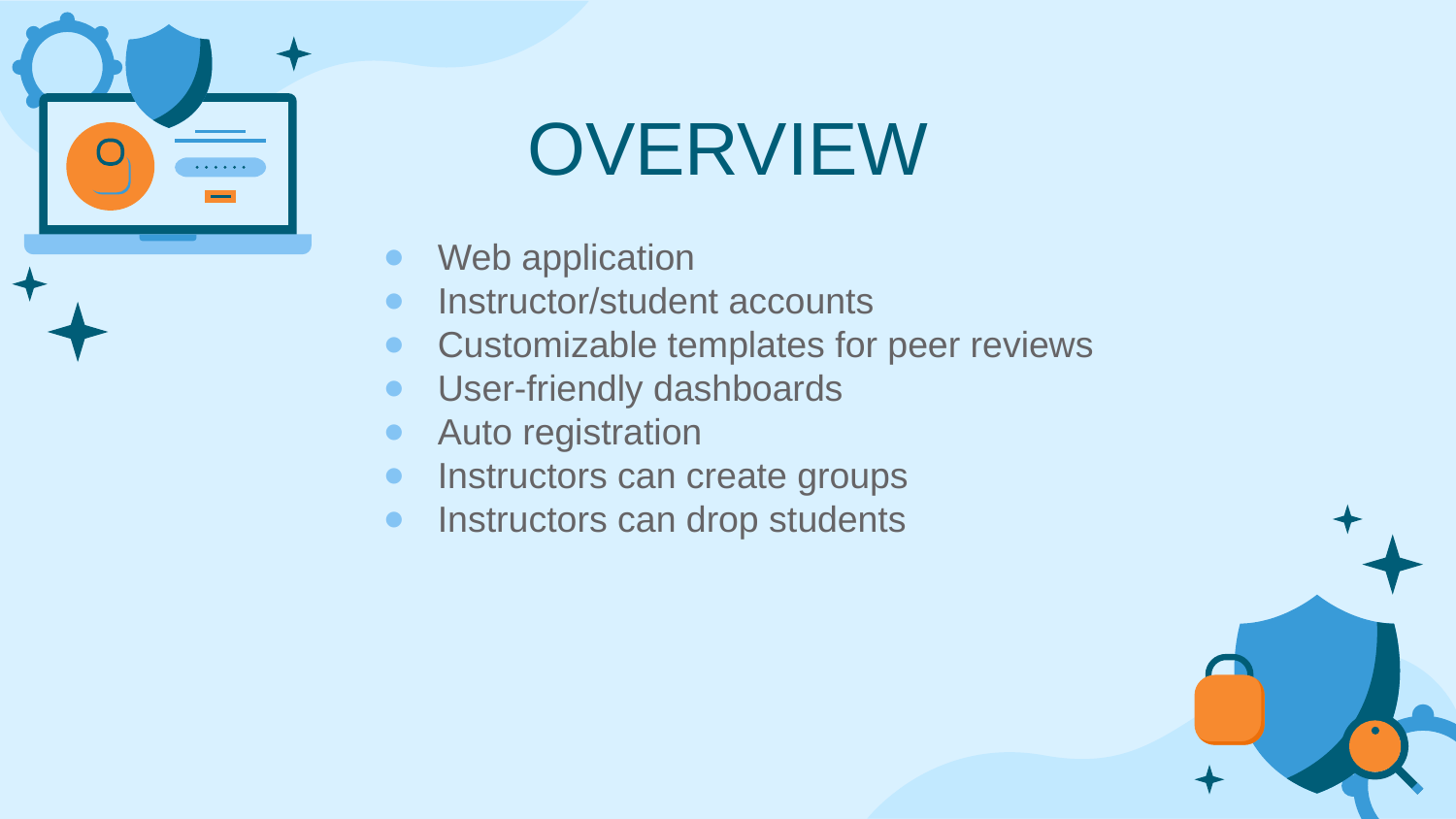

# OVERVIEW
Web application
Instructor/student accounts
Customizable templates for peer reviews
User-friendly dashboards
Auto registration
Instructors can create groups
Instructors can drop students